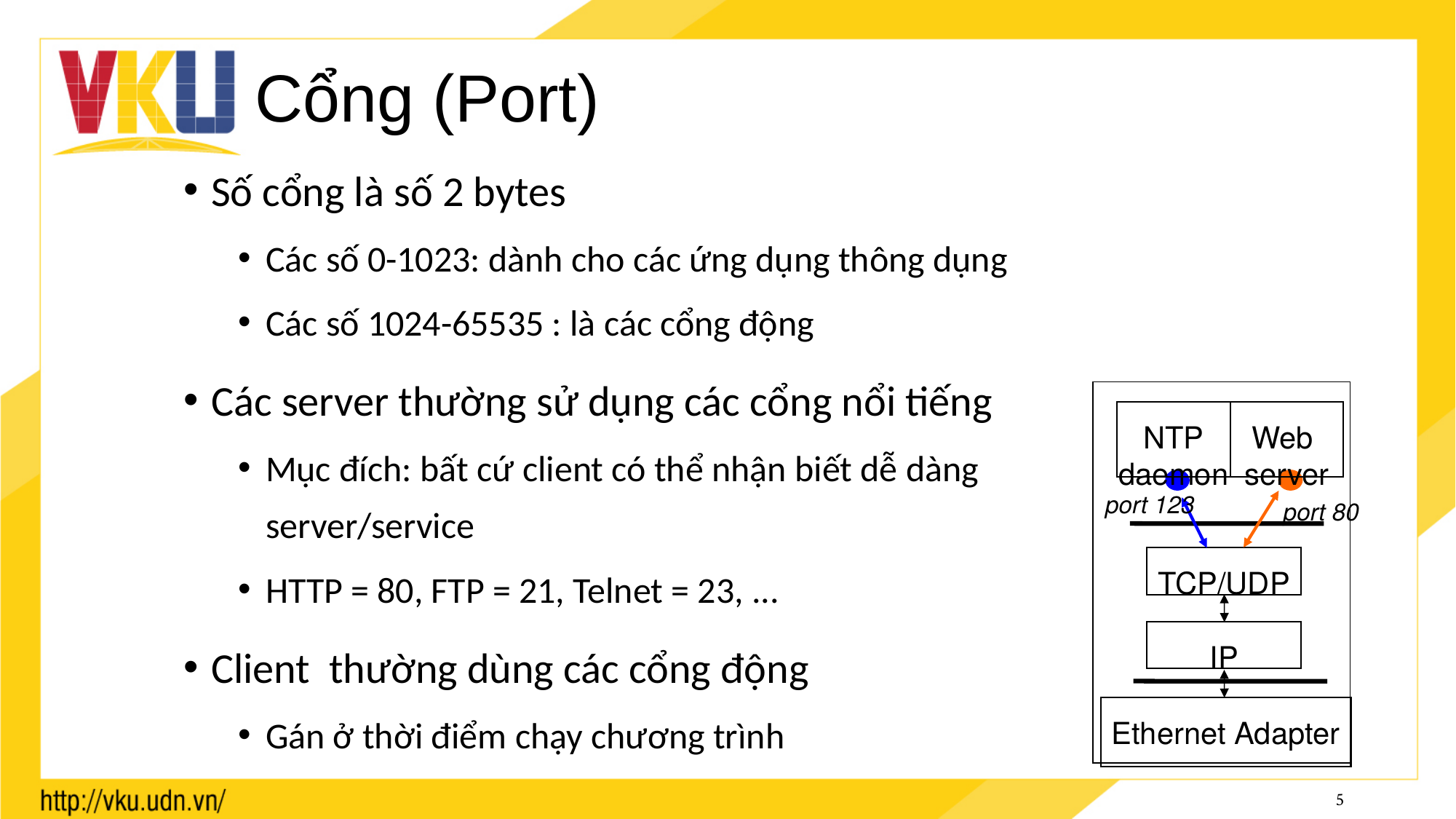

# Cổng (Port)
Số cổng là số 2 bytes
Các số 0-1023: dành cho các ứng dụng thông dụng
Các số 1024-65535 : là các cổng động
Các server thường sử dụng các cổng nổi tiếng
Mục đích: bất cứ client có thể nhận biết dễ dàng
server/service
HTTP = 80, FTP = 21, Telnet = 23, ...
Client  thường dùng các cổng động
Gán ở thời điểm chạy chương trình

NTP
daemon
Web
server

port 123

port 80

TCP/UDP

IP

Ethernet Adapter
5